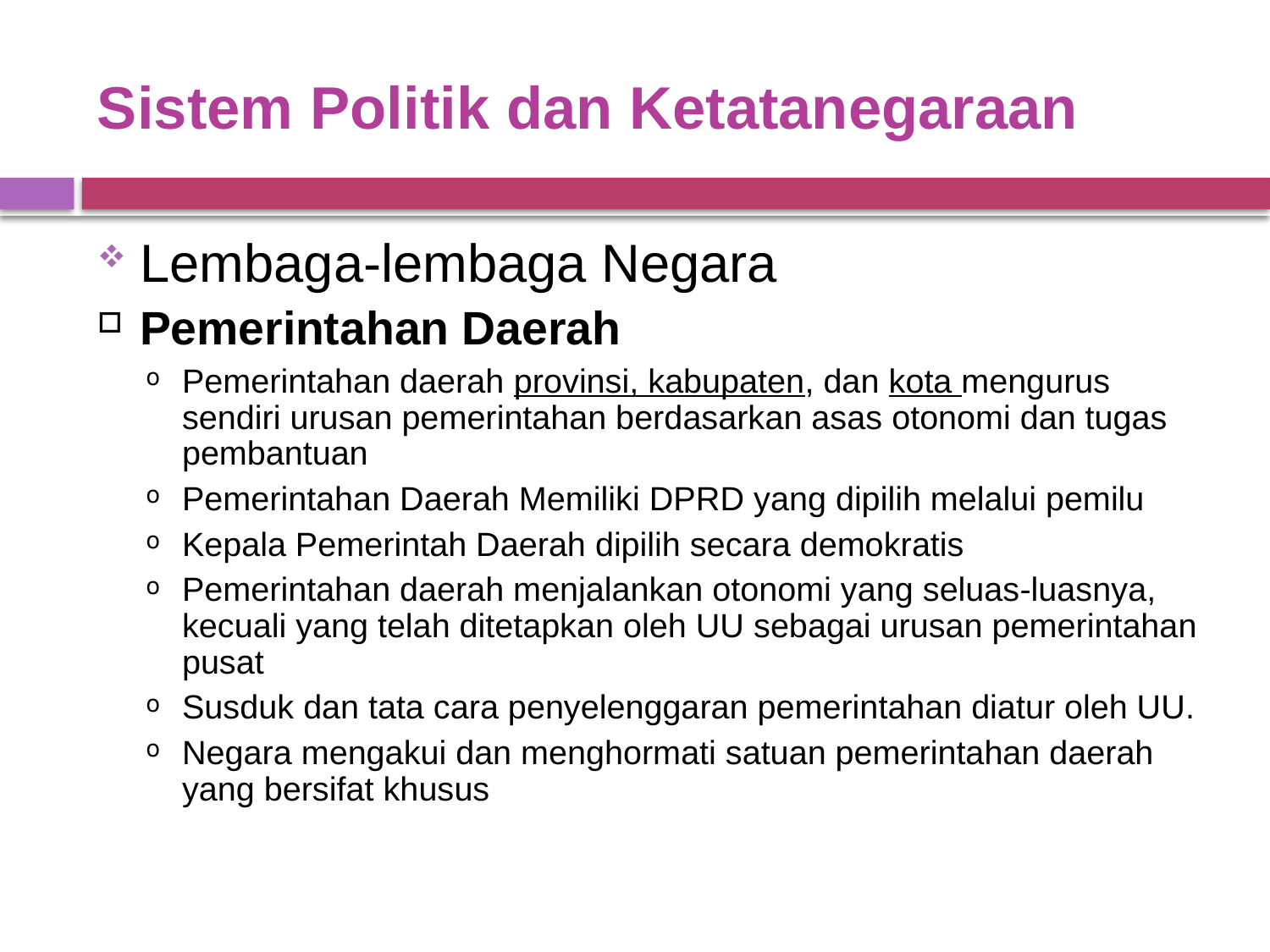

# Sistem Politik dan Ketatanegaraan
Lembaga-lembaga Negara
Pemerintahan Daerah
Pemerintahan daerah provinsi, kabupaten, dan kota mengurus sendiri urusan pemerintahan berdasarkan asas otonomi dan tugas pembantuan
Pemerintahan Daerah Memiliki DPRD yang dipilih melalui pemilu
Kepala Pemerintah Daerah dipilih secara demokratis
Pemerintahan daerah menjalankan otonomi yang seluas-luasnya, kecuali yang telah ditetapkan oleh UU sebagai urusan pemerintahan pusat
Susduk dan tata cara penyelenggaran pemerintahan diatur oleh UU.
Negara mengakui dan menghormati satuan pemerintahan daerah yang bersifat khusus